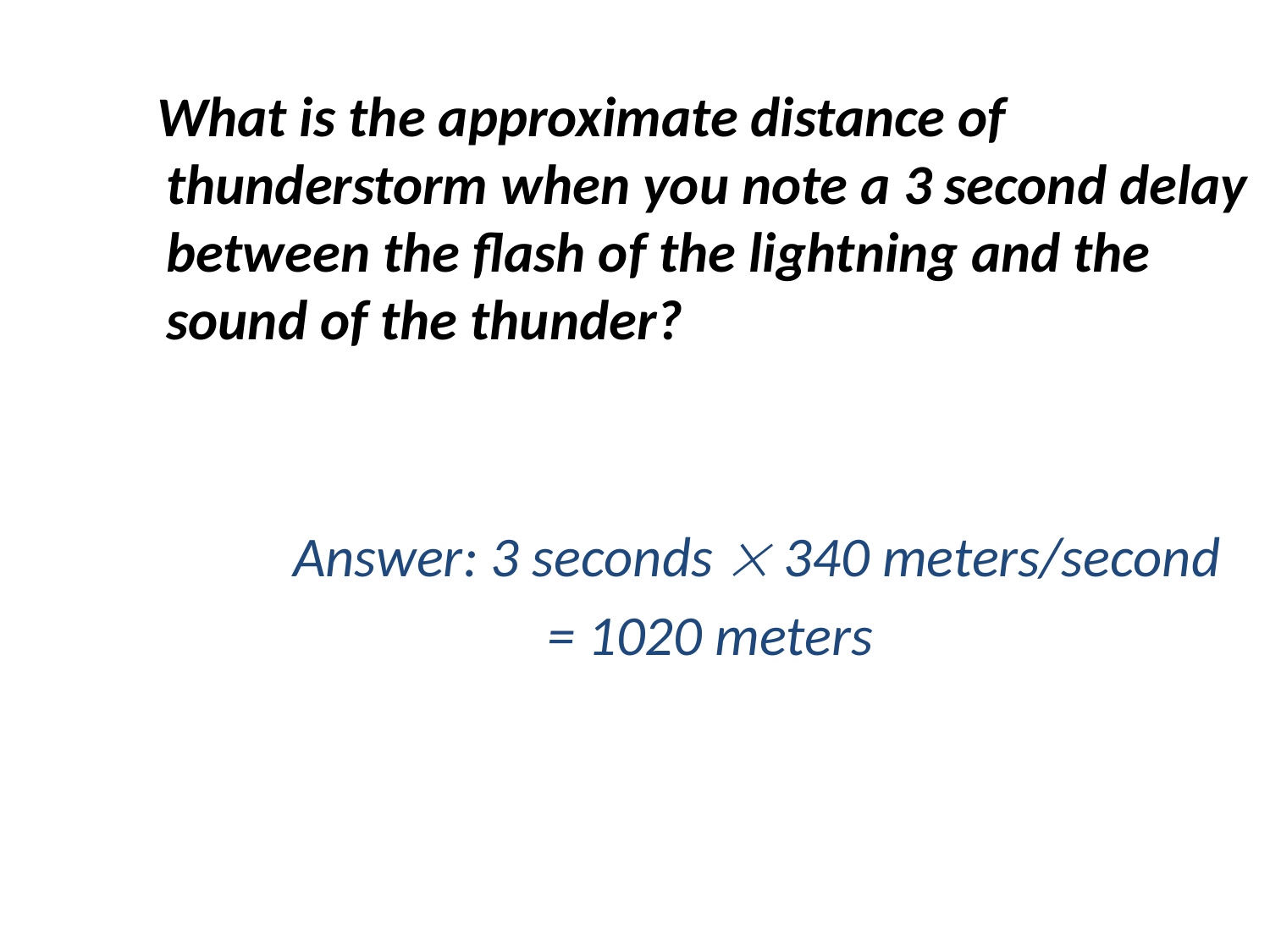

What is the approximate distance of  thunderstorm when you note a 3 second delay between the flash of the lightning and the sound of the thunder?

		Answer: 3 seconds × 340 meters/second
				= 1020 meters